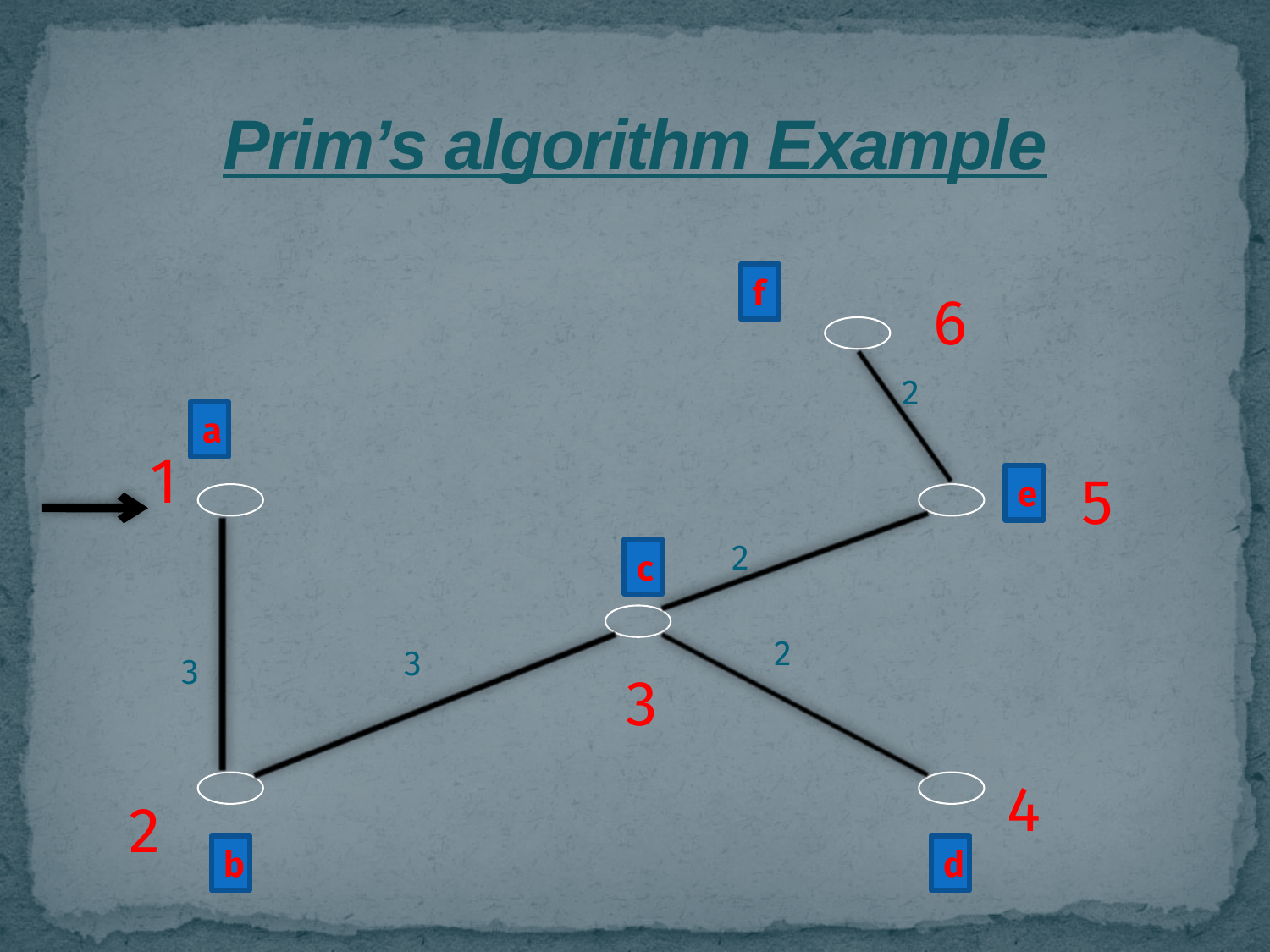

# Prim’s algorithm Example
f
6

2

a
1
5
e
2
c
2
3
3
3
4
2
b
d